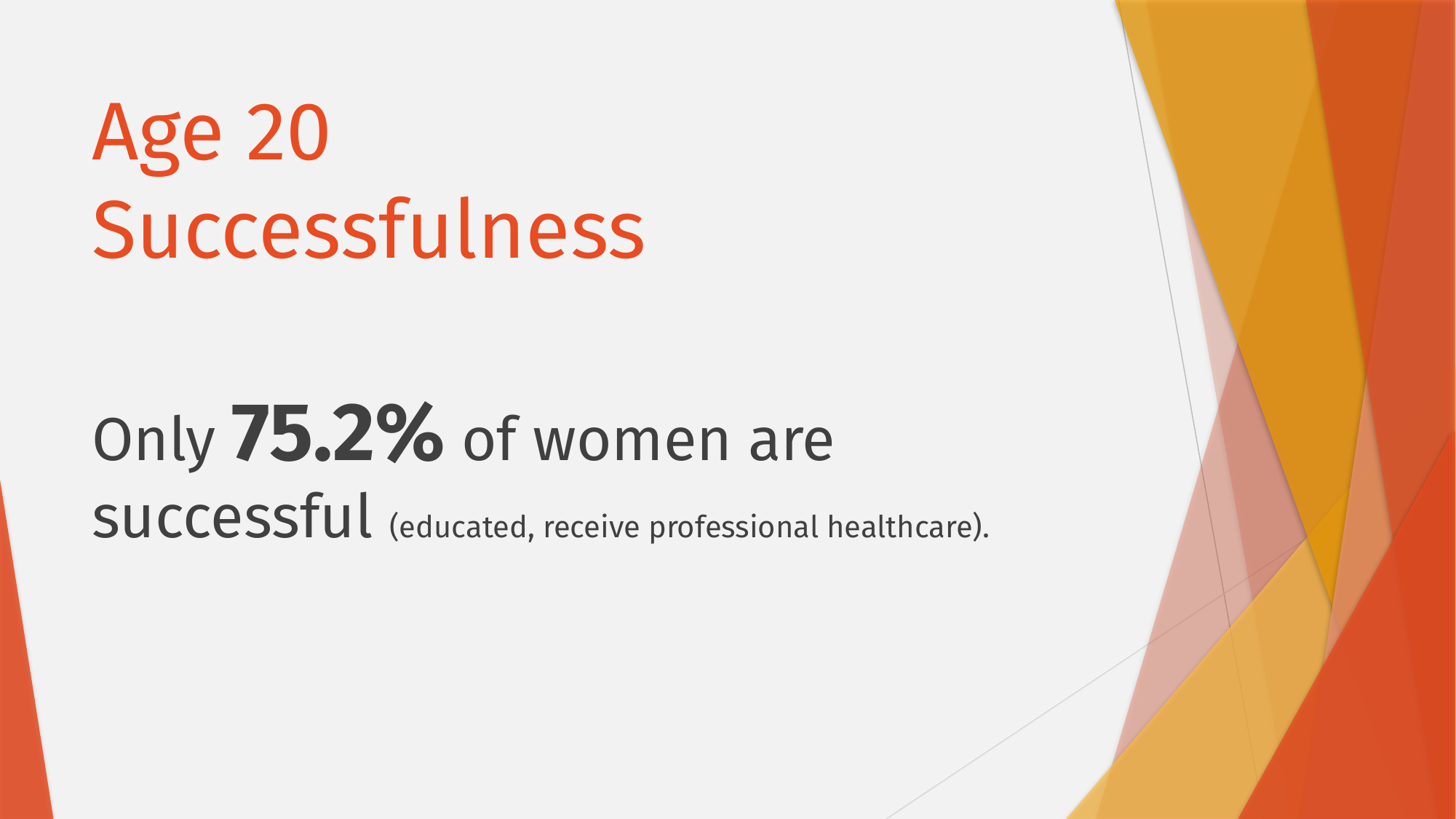

# Age 20 Successfulness
Only 75.2% of women are successful (educated, receive professional healthcare).